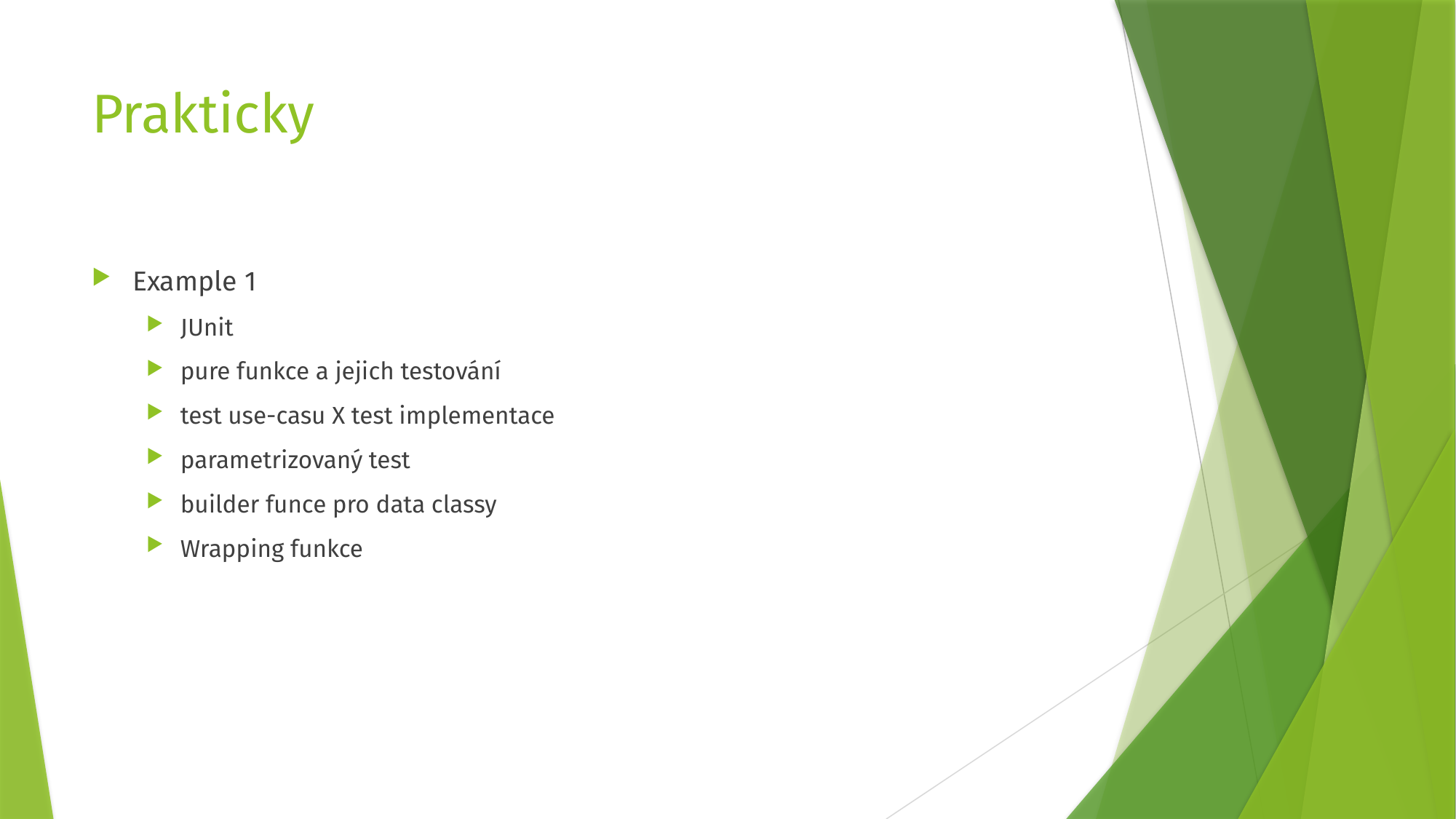

# Prakticky
Example 1
JUnit
pure funkce a jejich testování
test use-casu X test implementace
parametrizovaný test
builder funce pro data classy
Wrapping funkce